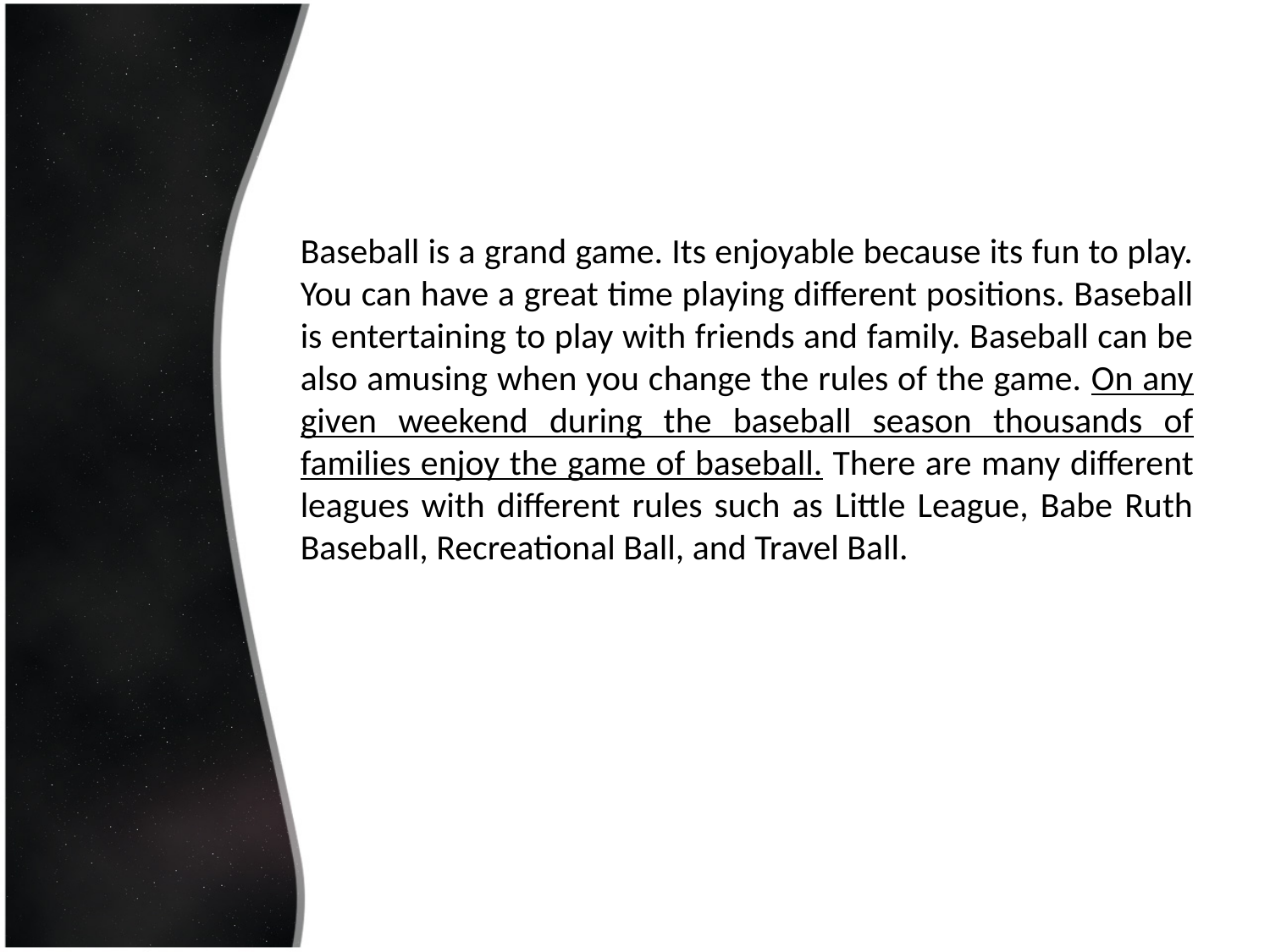

Baseball is a grand game. Its enjoyable because its fun to play. You can have a great time playing different positions. Baseball is entertaining to play with friends and family. Baseball can be also amusing when you change the rules of the game. On any given weekend during the baseball season thousands of families enjoy the game of baseball. There are many different leagues with different rules such as Little League, Babe Ruth Baseball, Recreational Ball, and Travel Ball.